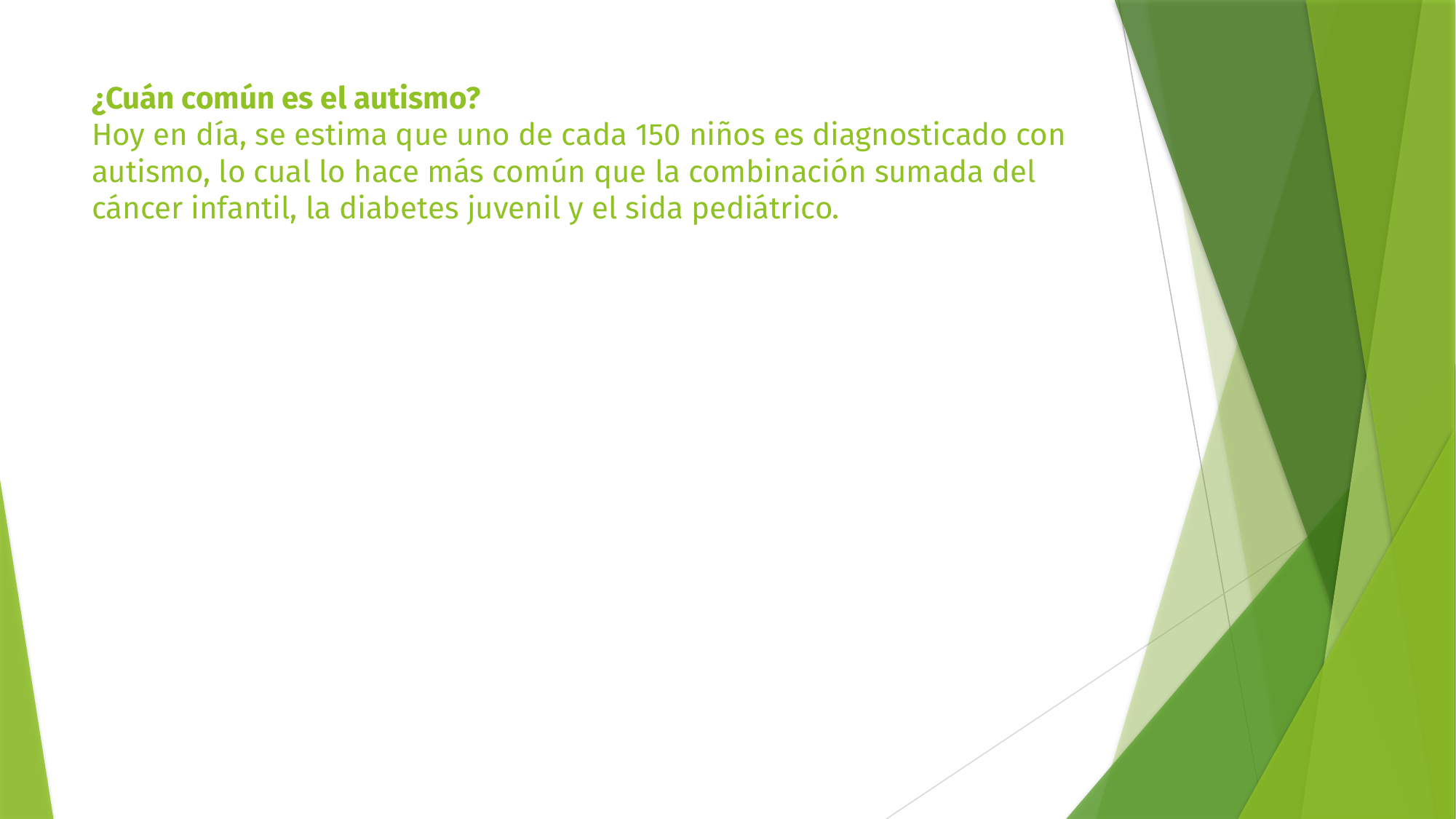

# ¿Cuán común es el autismo? Hoy en día, se estima que uno de cada 150 niños es diagnosticado con autismo, lo cual lo hace más común que la combinación sumada del cáncer infantil, la diabetes juvenil y el sida pediátrico.